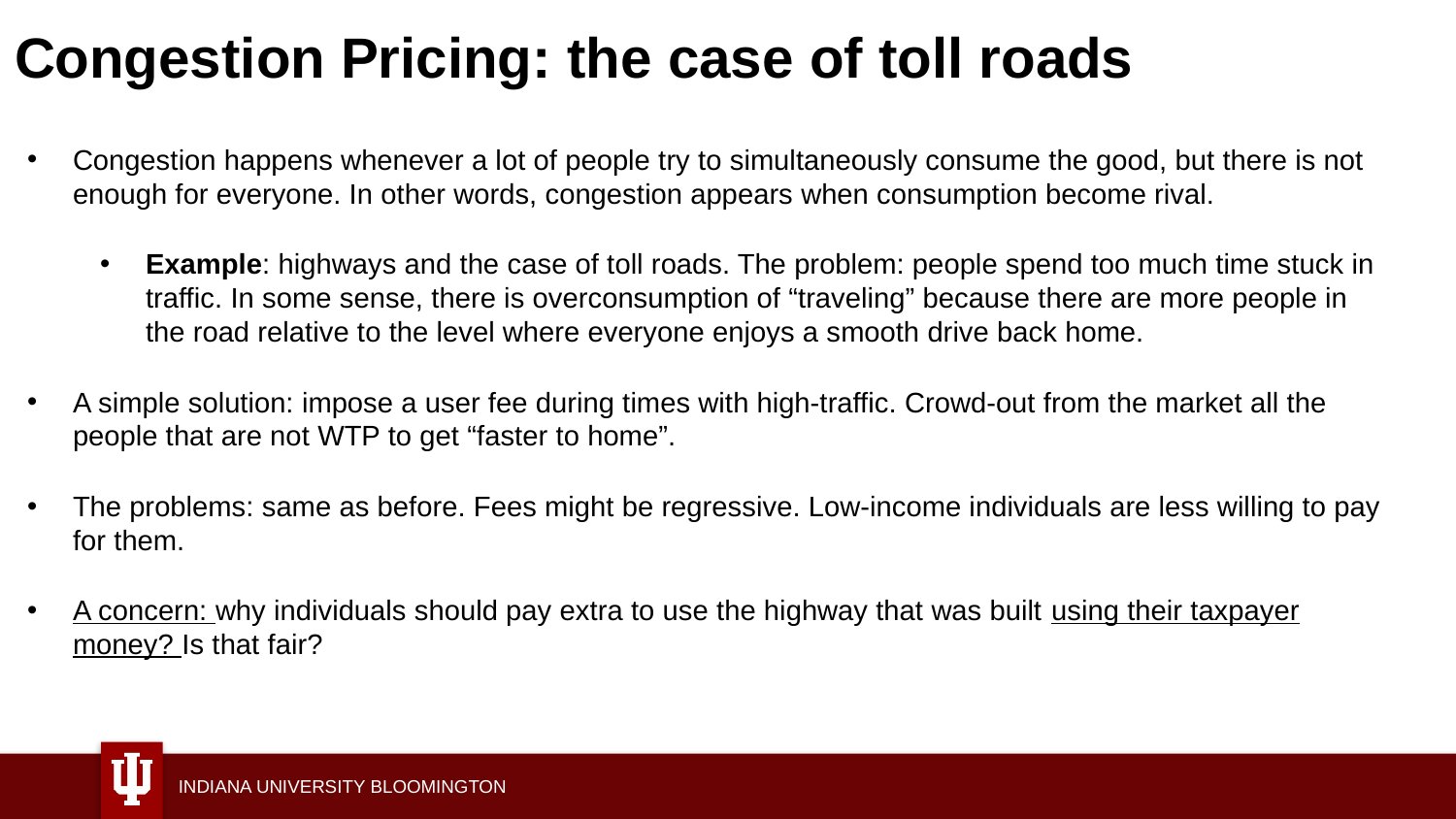

# Congestion Pricing: the case of toll roads
Congestion happens whenever a lot of people try to simultaneously consume the good, but there is not enough for everyone. In other words, congestion appears when consumption become rival.
Example: highways and the case of toll roads. The problem: people spend too much time stuck in traffic. In some sense, there is overconsumption of “traveling” because there are more people in the road relative to the level where everyone enjoys a smooth drive back home.
A simple solution: impose a user fee during times with high-traffic. Crowd-out from the market all the people that are not WTP to get “faster to home”.
The problems: same as before. Fees might be regressive. Low-income individuals are less willing to pay for them.
A concern: why individuals should pay extra to use the highway that was built using their taxpayer money? Is that fair?